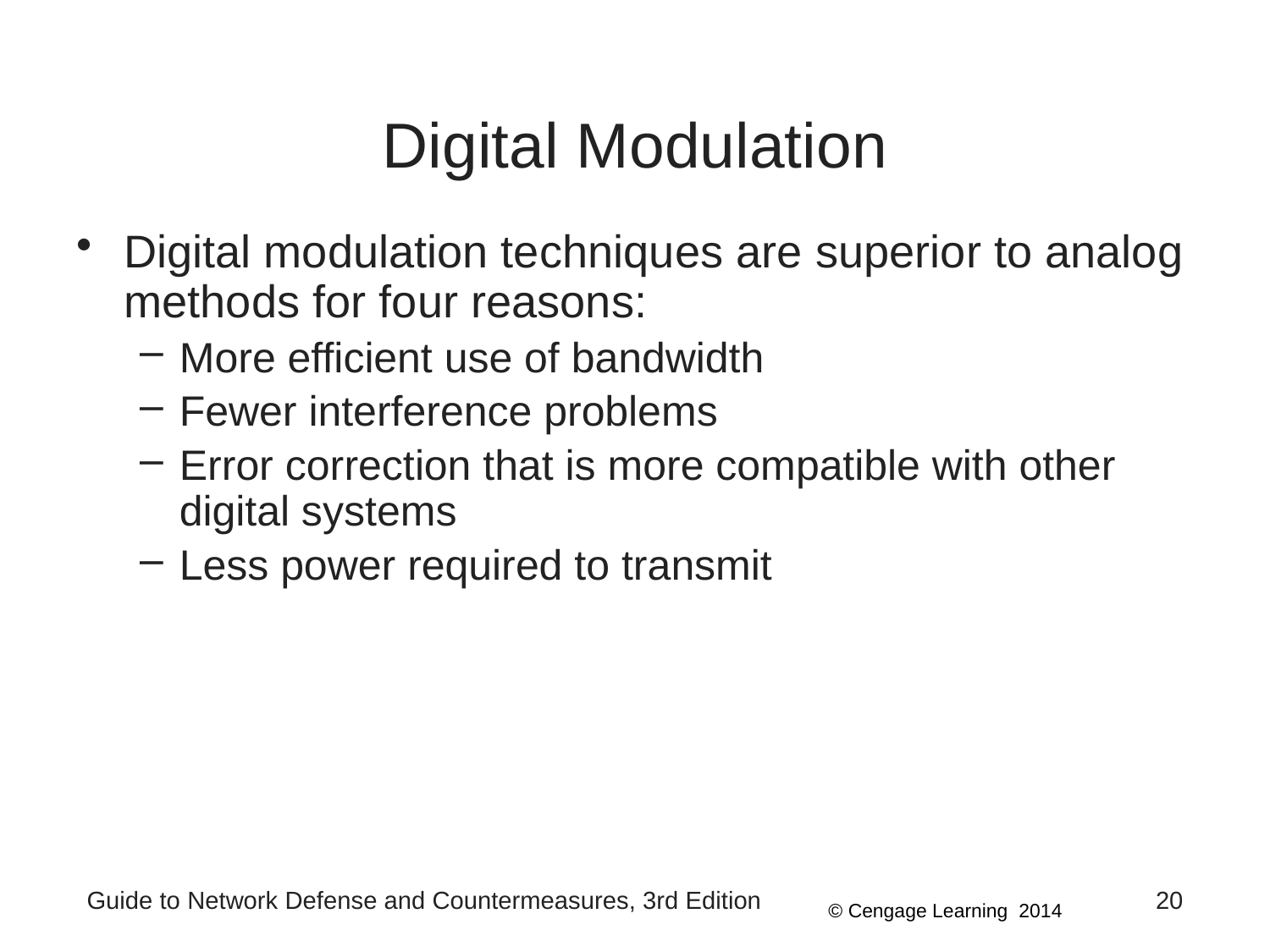

# Digital Modulation
Digital modulation techniques are superior to analog methods for four reasons:
More efficient use of bandwidth
Fewer interference problems
Error correction that is more compatible with other digital systems
Less power required to transmit
Guide to Network Defense and Countermeasures, 3rd Edition
20